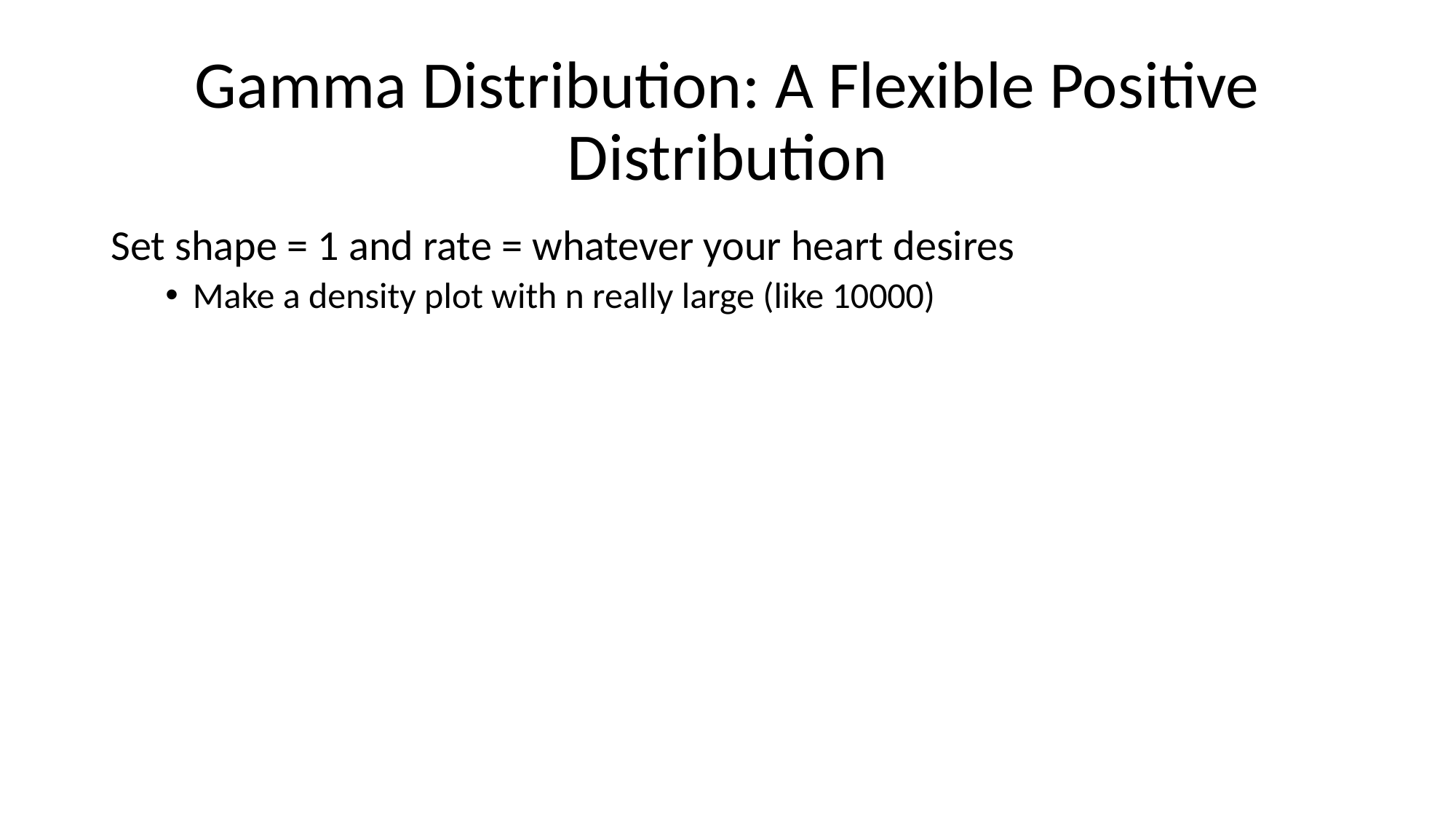

# Gamma Distribution: A Flexible Positive Distribution
Set shape = 1 and rate = whatever your heart desires
Make a density plot with n really large (like 10000)